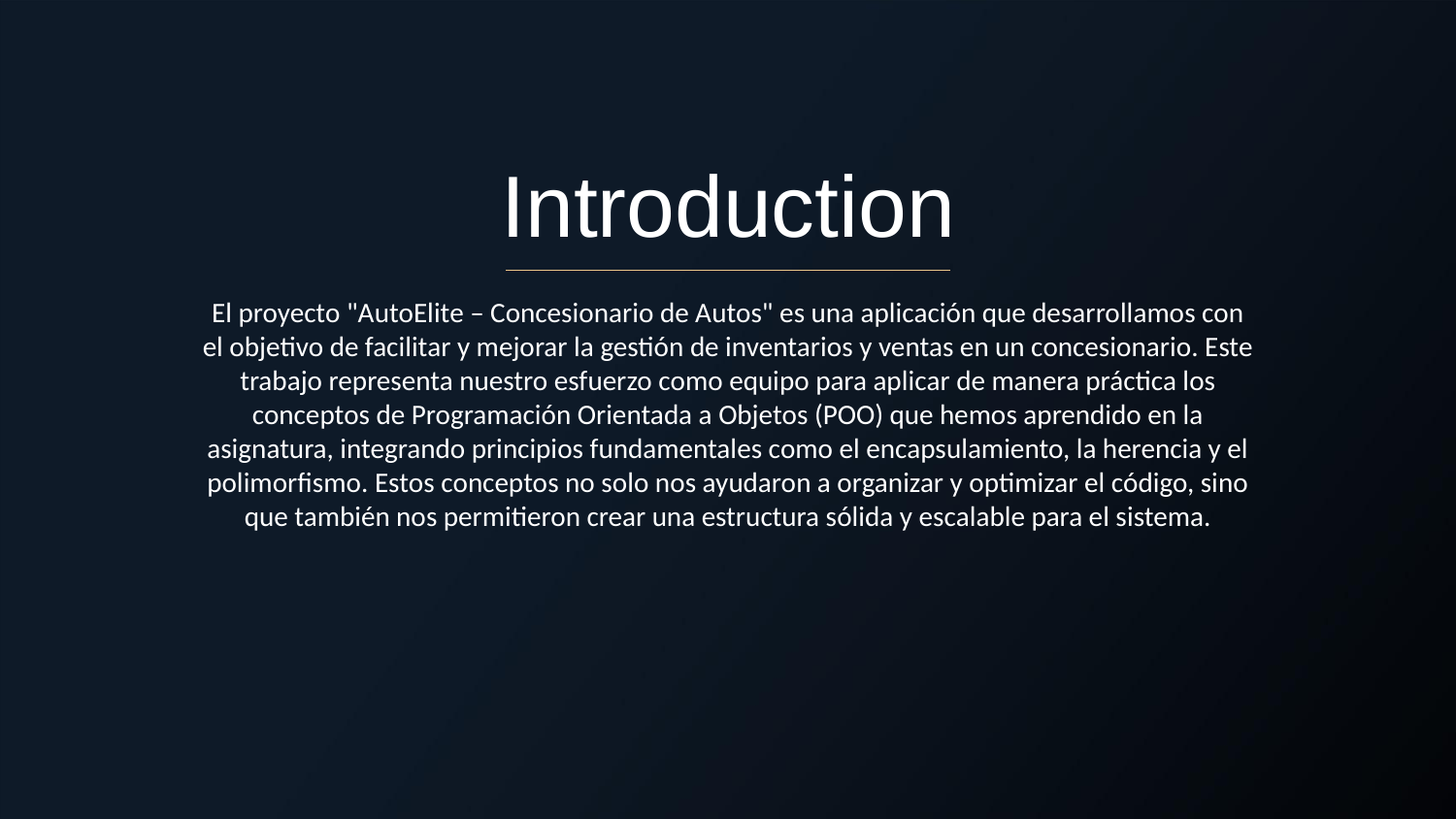

# Introduction
El proyecto "AutoElite – Concesionario de Autos" es una aplicación que desarrollamos con el objetivo de facilitar y mejorar la gestión de inventarios y ventas en un concesionario. Este trabajo representa nuestro esfuerzo como equipo para aplicar de manera práctica los conceptos de Programación Orientada a Objetos (POO) que hemos aprendido en la asignatura, integrando principios fundamentales como el encapsulamiento, la herencia y el polimorfismo. Estos conceptos no solo nos ayudaron a organizar y optimizar el código, sino que también nos permitieron crear una estructura sólida y escalable para el sistema.